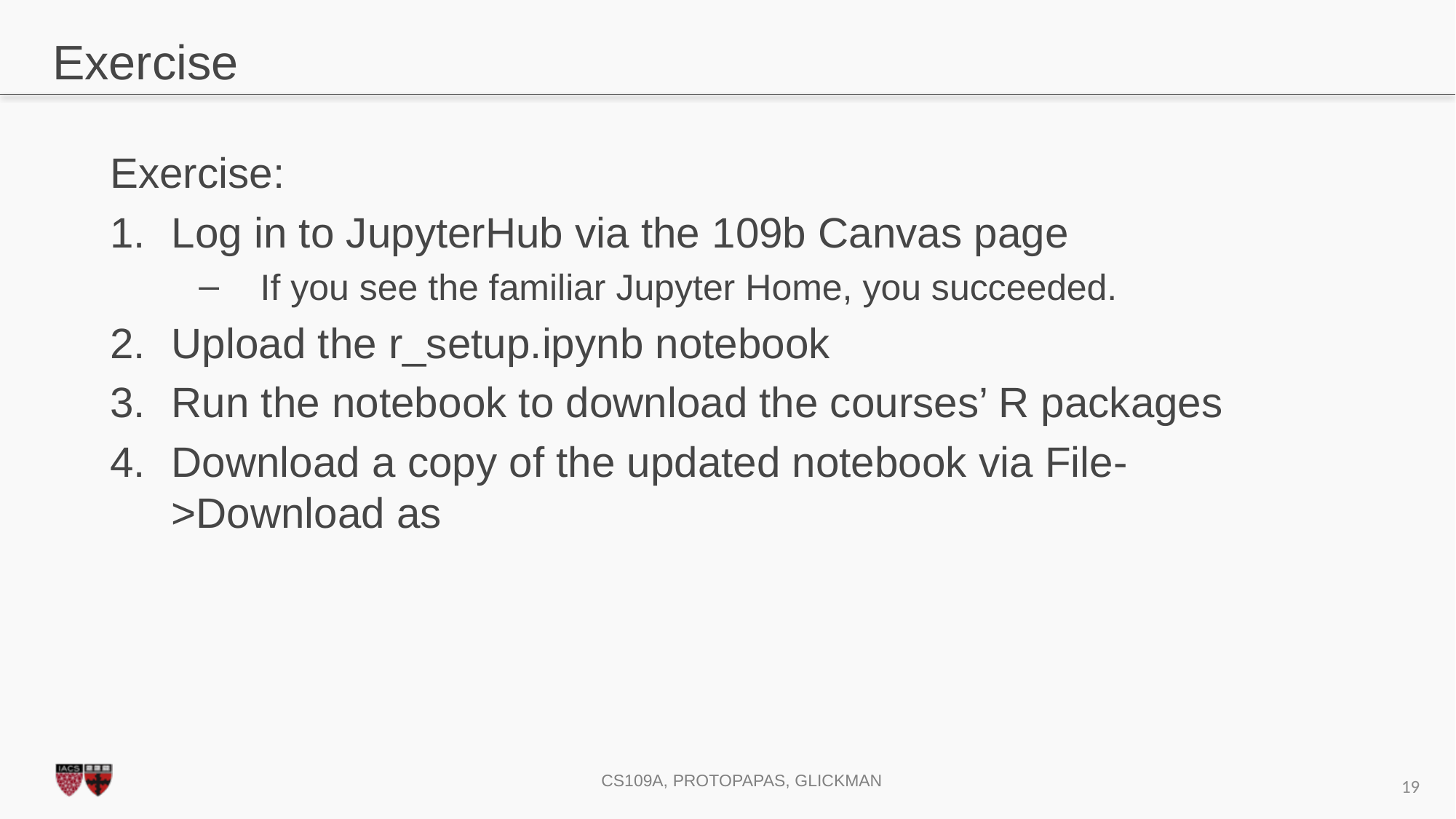

# Exercise
Exercise:
Log in to JupyterHub via the 109b Canvas page
If you see the familiar Jupyter Home, you succeeded.
Upload the r_setup.ipynb notebook
Run the notebook to download the courses’ R packages
Download a copy of the updated notebook via File->Download as

19